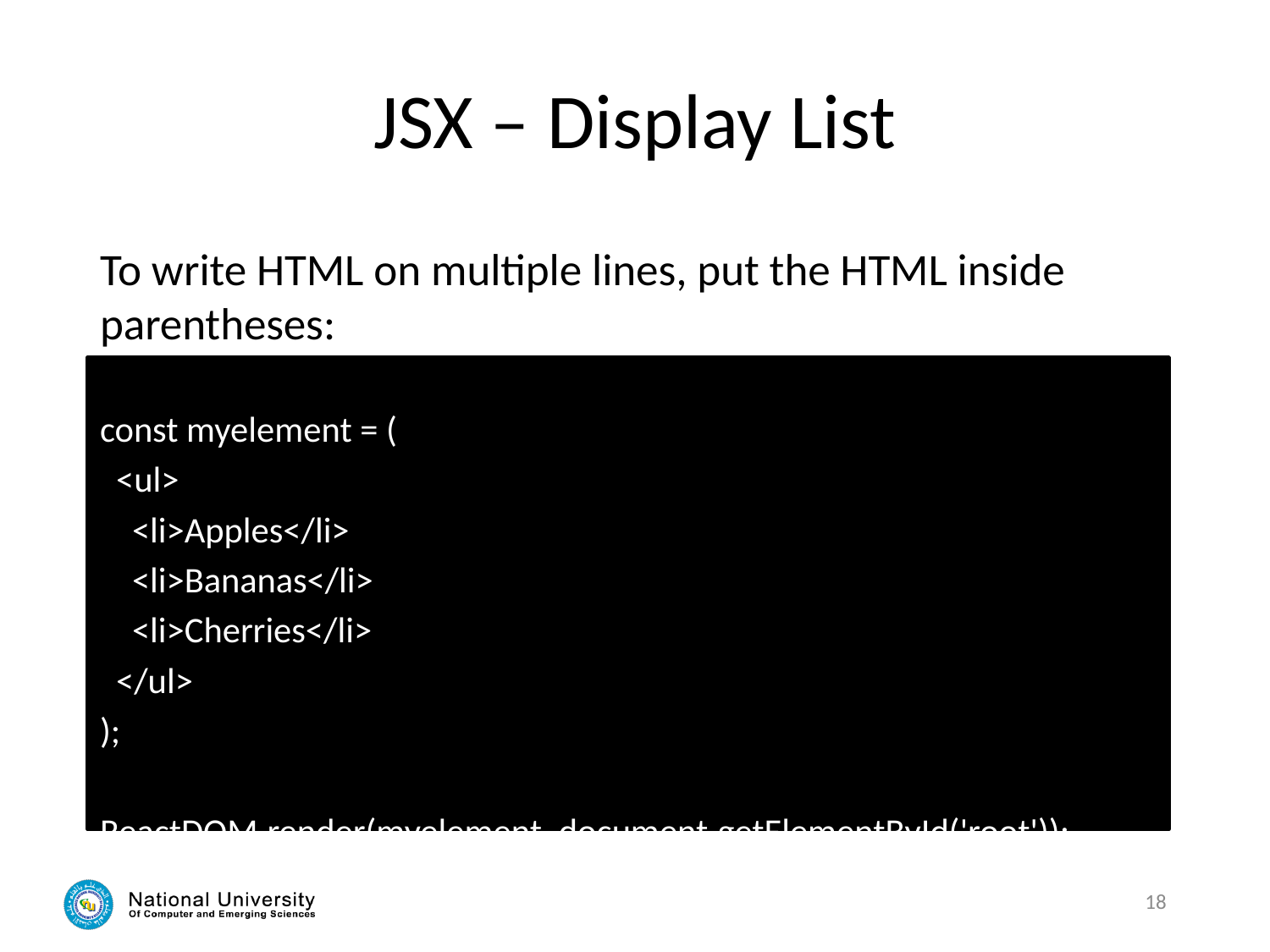

# JSX – Display List
To write HTML on multiple lines, put the HTML inside parentheses:

const myelement = (
  <ul>
    <li>Apples</li>
    <li>Bananas</li>
    <li>Cherries</li>
  </ul>
);

ReactDOM.render(myelement, document.getElementById('root'));

18